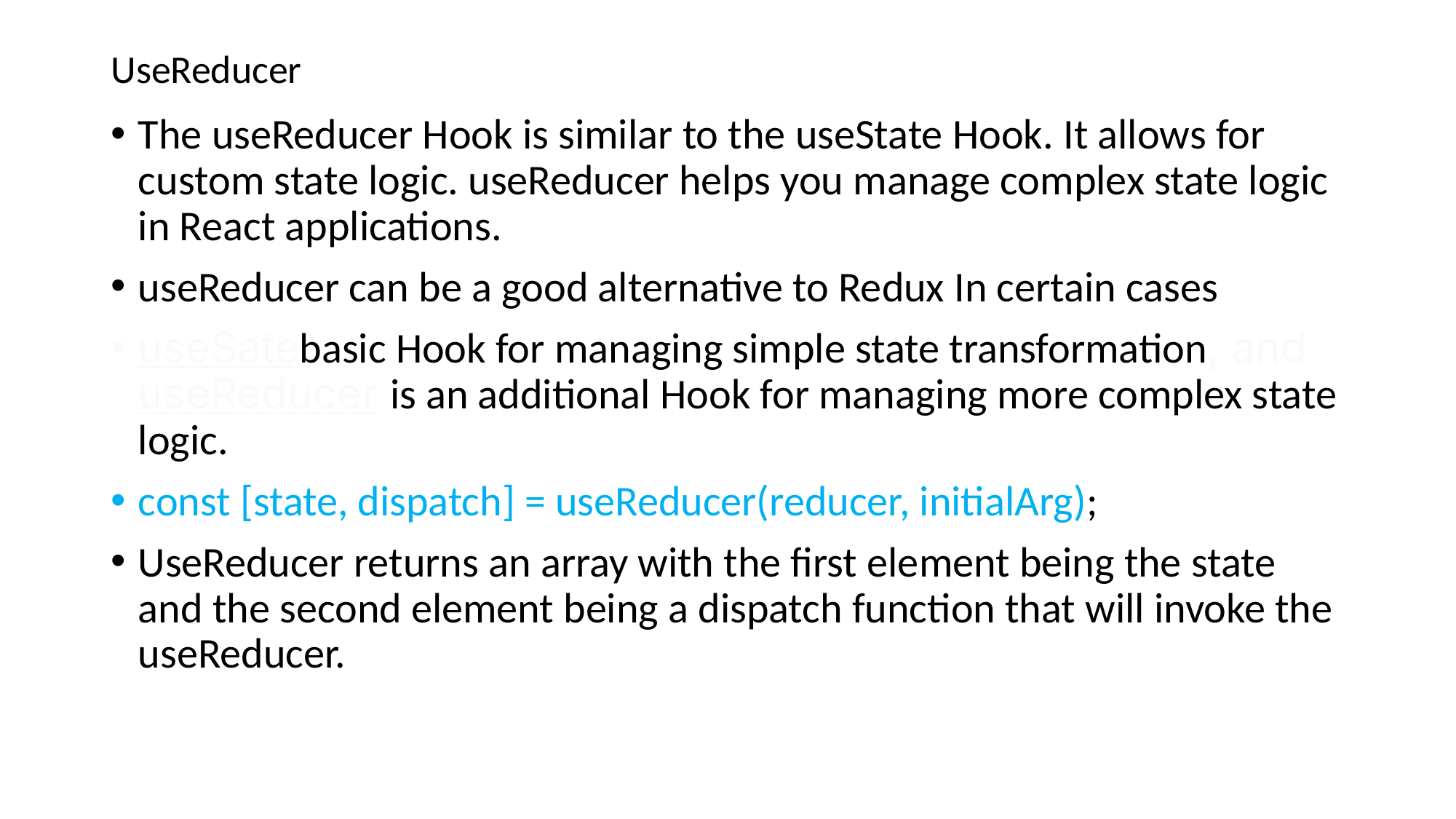

# UseReducer
The useReducer Hook is similar to the useState Hook. It allows for custom state logic. useReducer helps you manage complex state logic in React applications.
useReducer can be a good alternative to Redux In certain cases
useSatebasic Hook for managing simple state transformation, and useReducer is an additional Hook for managing more complex state logic.
const [state, dispatch] = useReducer(reducer, initialArg);
UseReducer returns an array with the first element being the state and the second element being a dispatch function that will invoke the useReducer.